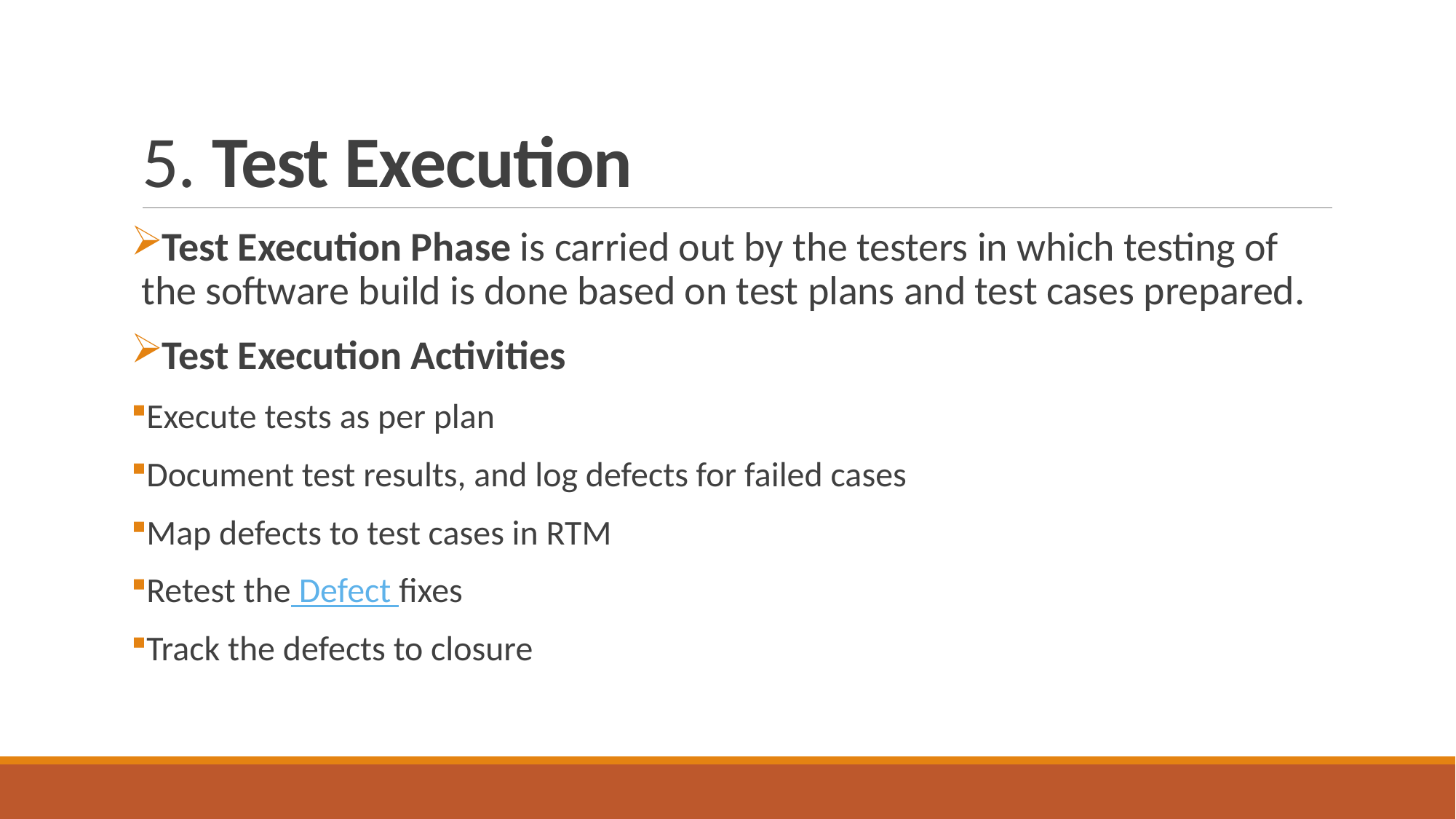

# 5. Test Execution
Test Execution Phase is carried out by the testers in which testing of the software build is done based on test plans and test cases prepared.
Test Execution Activities
Execute tests as per plan
Document test results, and log defects for failed cases
Map defects to test cases in RTM
Retest the Defect fixes
Track the defects to closure